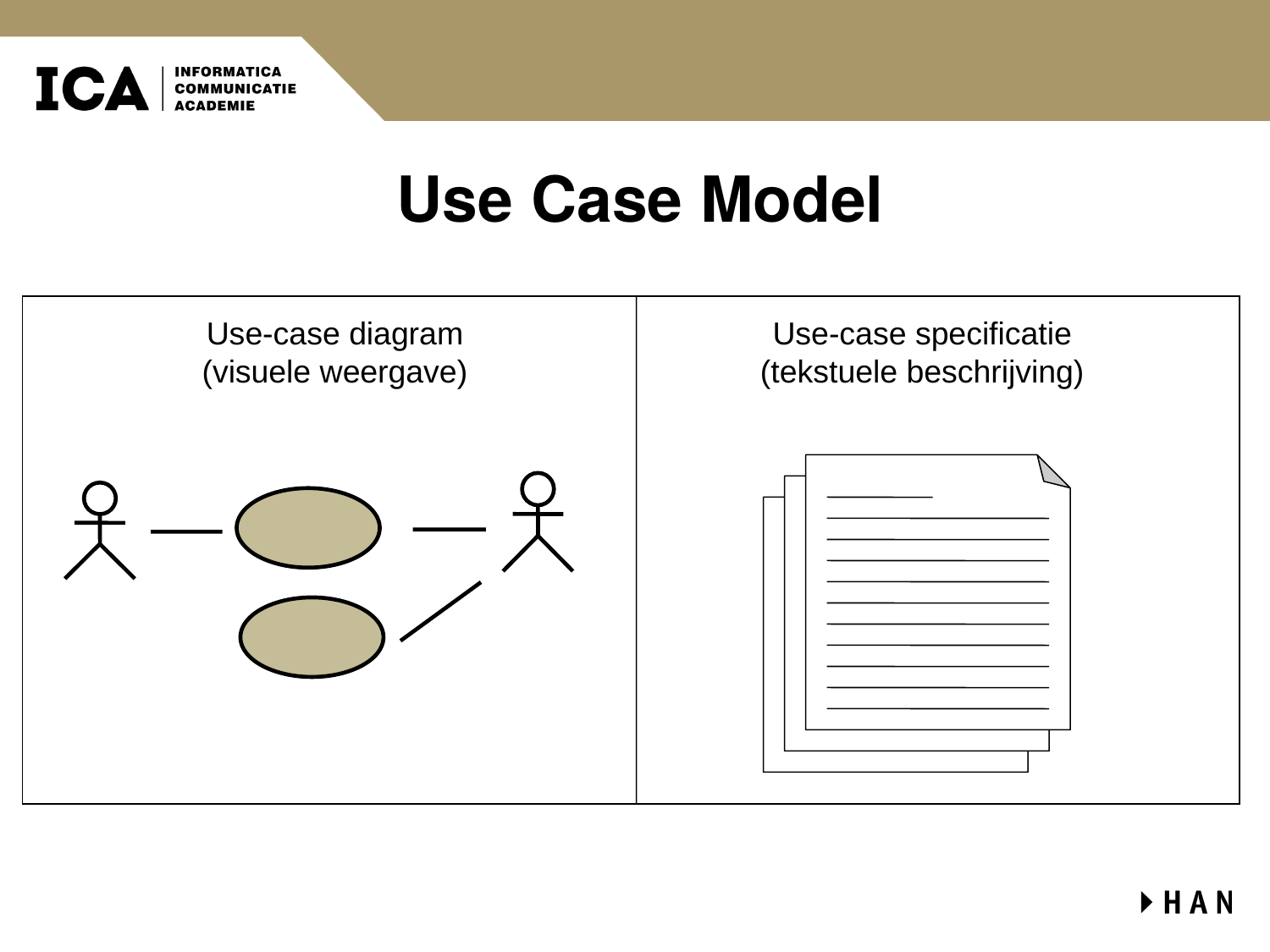

# Use Case Model

Use-case diagram
(visuele weergave)
Use-case specificatie
(tekstuele beschrijving)